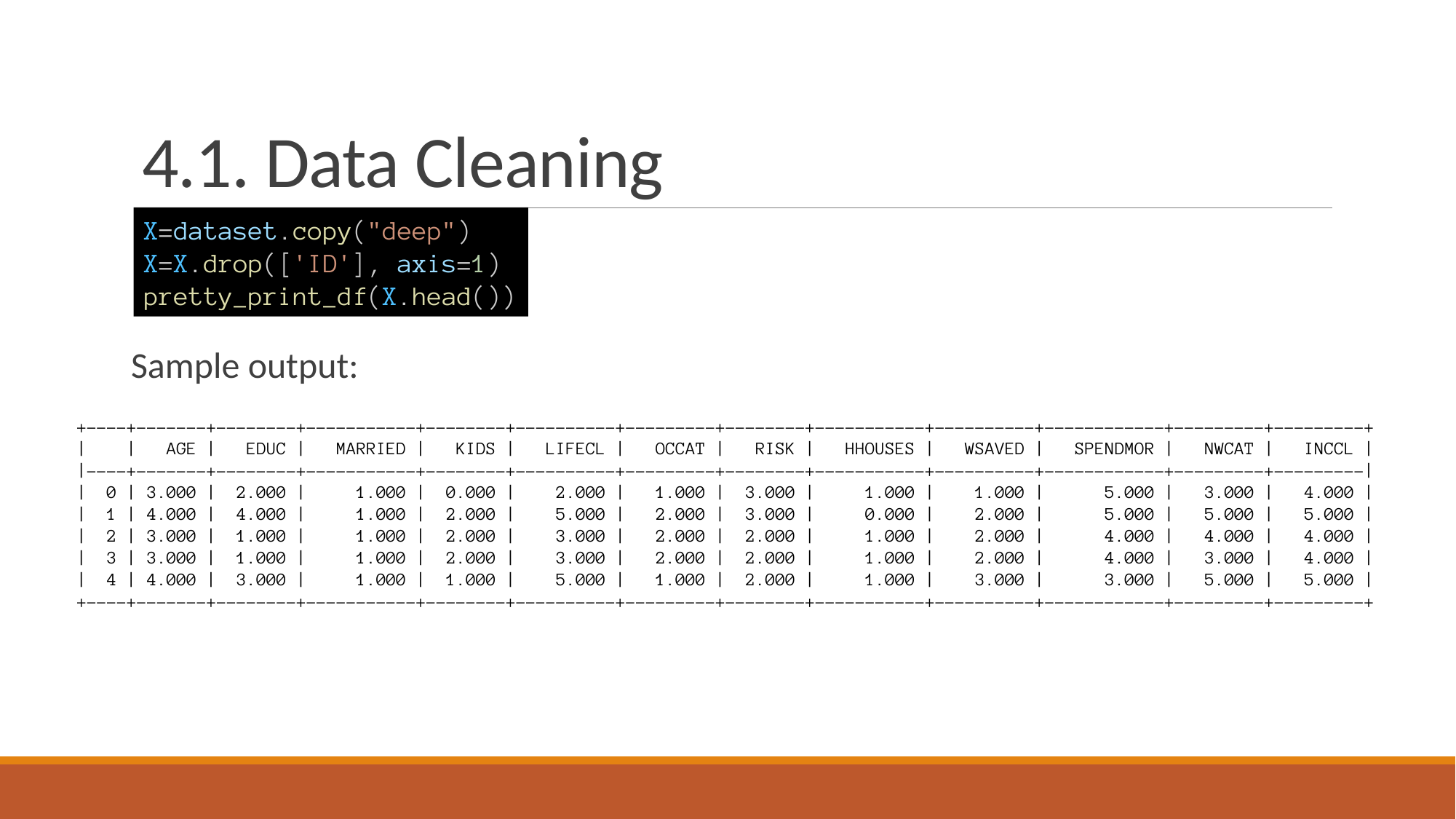

# 4.1. Data Cleaning
X=dataset.copy("deep")
X=X.drop(['ID'], axis=1)
pretty_print_df(X.head())

Sample output:
+----+-------+--------+-----------+--------+----------+---------+--------+-----------+----------+------------+---------+---------+
|    |   AGE |   EDUC |   MARRIED |   KIDS |   LIFECL |   OCCAT |   RISK |   HHOUSES |   WSAVED |   SPENDMOR |   NWCAT |   INCCL |
|----+-------+--------+-----------+--------+----------+---------+--------+-----------+----------+------------+---------+---------|
|  0 | 3.000 |  2.000 |     1.000 |  0.000 |    2.000 |   1.000 |  3.000 |     1.000 |    1.000 |      5.000 |   3.000 |   4.000 |
|  1 | 4.000 |  4.000 |     1.000 |  2.000 |    5.000 |   2.000 |  3.000 |     0.000 |    2.000 |      5.000 |   5.000 |   5.000 |
|  2 | 3.000 |  1.000 |     1.000 |  2.000 |    3.000 |   2.000 |  2.000 |     1.000 |    2.000 |      4.000 |   4.000 |   4.000 |
|  3 | 3.000 |  1.000 |     1.000 |  2.000 |    3.000 |   2.000 |  2.000 |     1.000 |    2.000 |      4.000 |   3.000 |   4.000 |
|  4 | 4.000 |  3.000 |     1.000 |  1.000 |    5.000 |   1.000 |  2.000 |     1.000 |    3.000 |      3.000 |   5.000 |   5.000 |
+----+-------+--------+-----------+--------+----------+---------+--------+-----------+----------+------------+---------+---------+